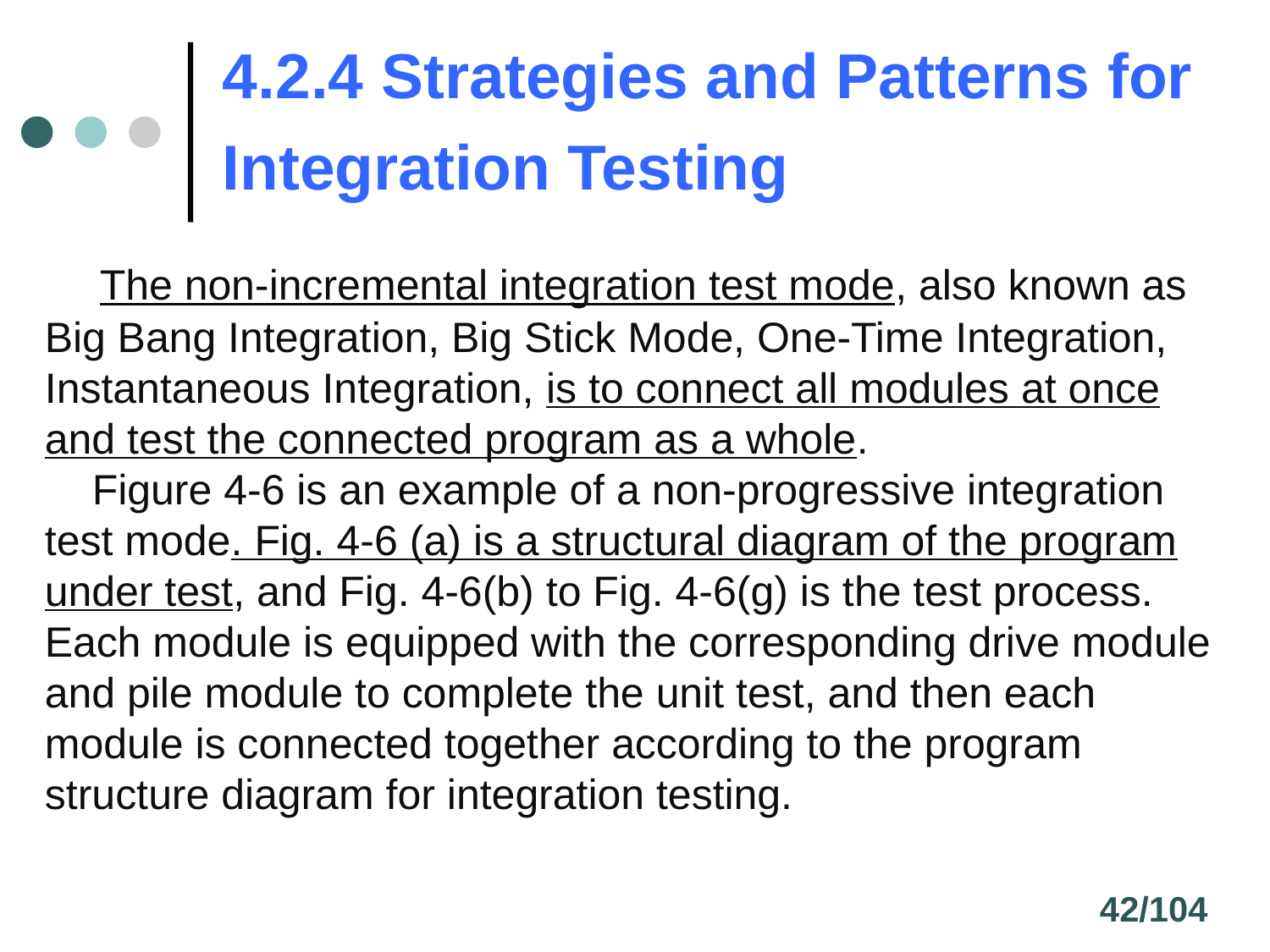

4.2.4 Strategies and Patterns for Integration Testing
    The non-incremental integration test mode, also known as Big Bang Integration, Big Stick Mode, One-Time Integration, Instantaneous Integration, is to connect all modules at once and test the connected program as a whole.
    Figure 4-6 is an example of a non-progressive integration test mode. Fig. 4-6 (a) is a structural diagram of the program under test, and Fig. 4-6(b) to Fig. 4-6(g) is the test process. Each module is equipped with the corresponding drive module and pile module to complete the unit test, and then each module is connected together according to the program structure diagram for integration testing.

42/104